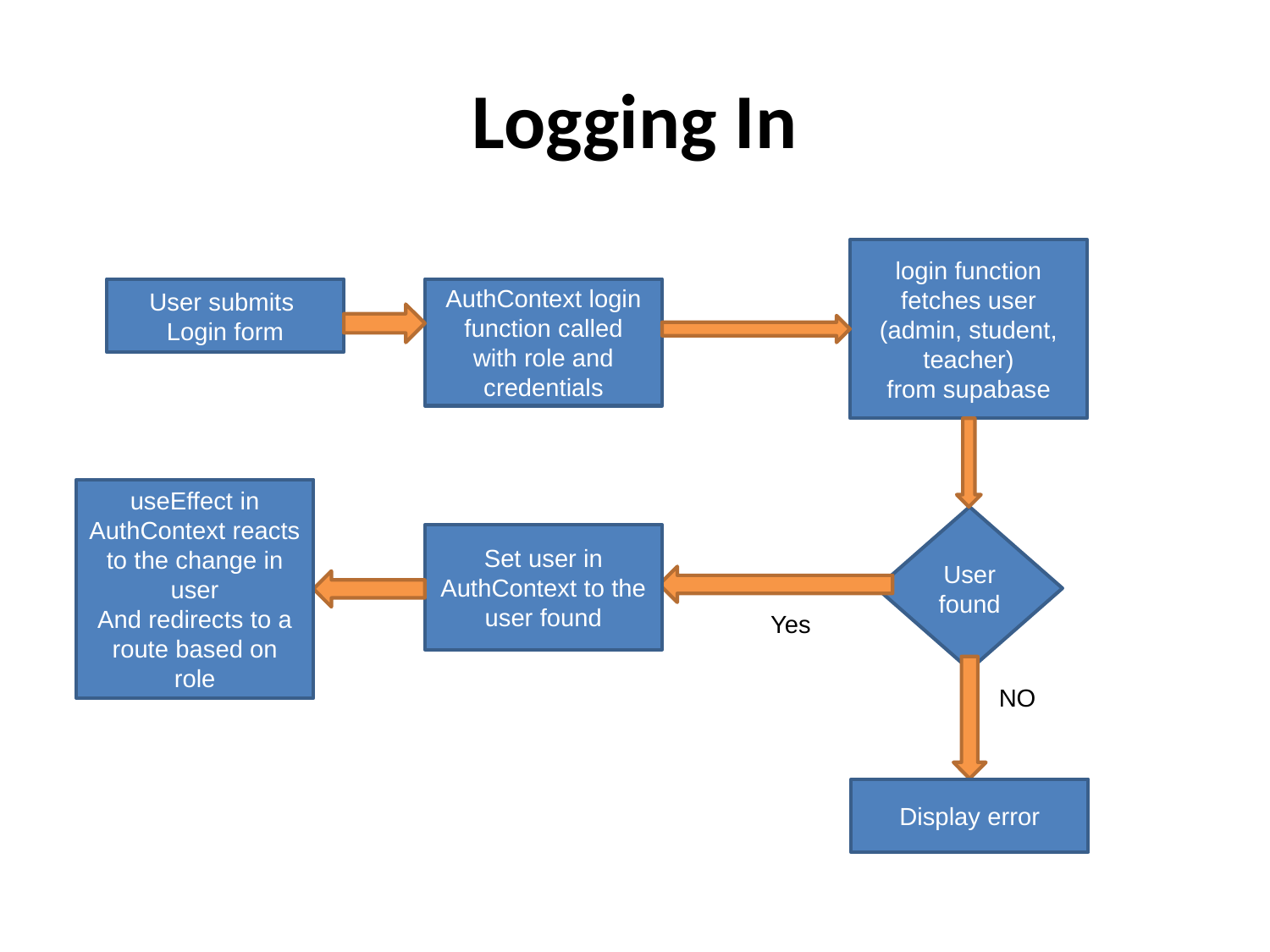

# Logging In
login function
fetches user (admin, student, teacher)
from supabase
AuthContext login
function called
with role and credentials
User submits
Login form

useEffect in AuthContext reacts to the change in user
And redirects to a route based on role
User
found
Set user in AuthContext to the user found

Yes

NO
Display error